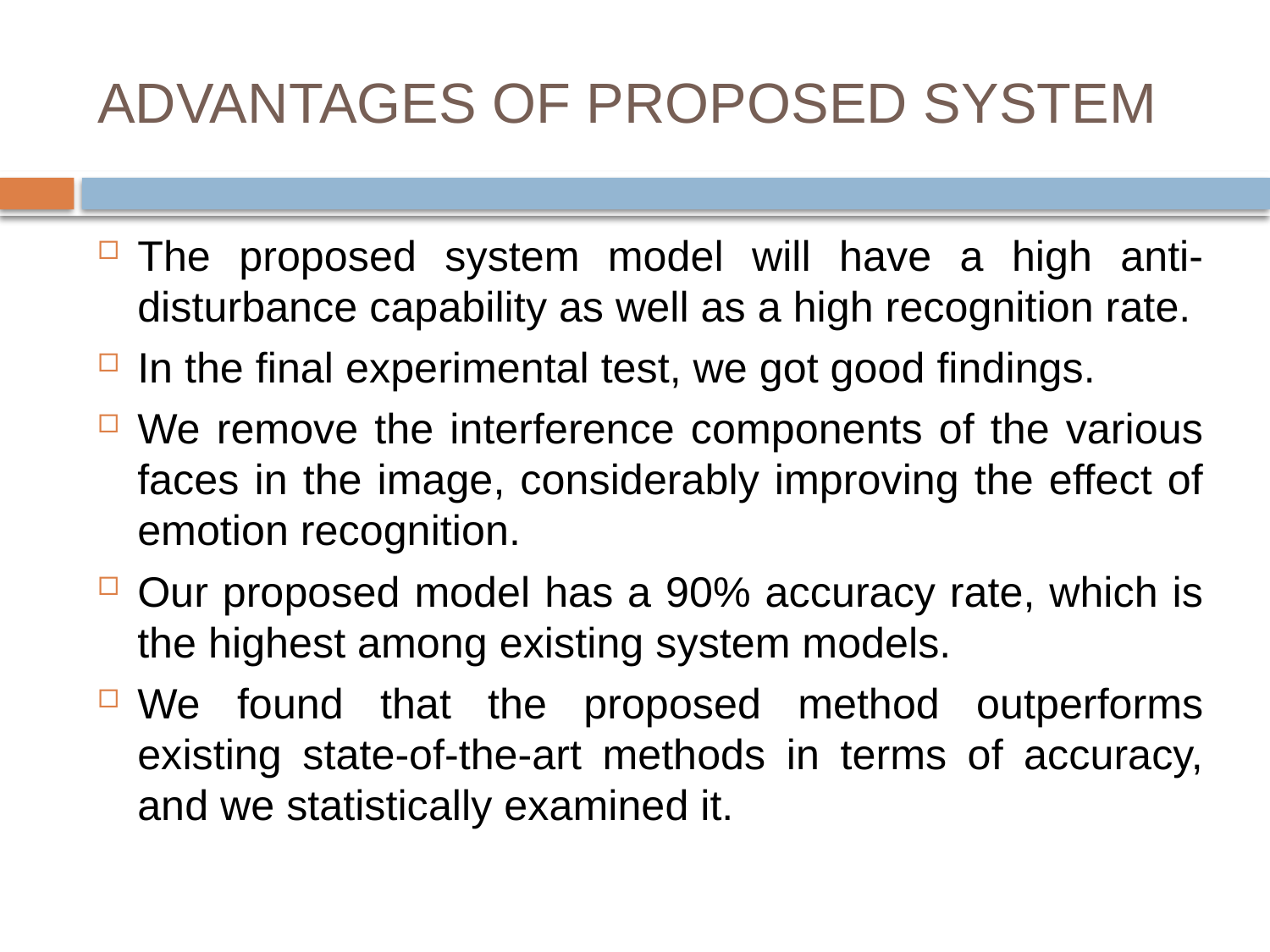

# ADVANTAGES OF PROPOSED SYSTEM
The proposed system model will have a high anti-disturbance capability as well as a high recognition rate.
In the final experimental test, we got good findings.
We remove the interference components of the various faces in the image, considerably improving the effect of emotion recognition.
Our proposed model has a 90% accuracy rate, which is the highest among existing system models.
We found that the proposed method outperforms existing state-of-the-art methods in terms of accuracy, and we statistically examined it.